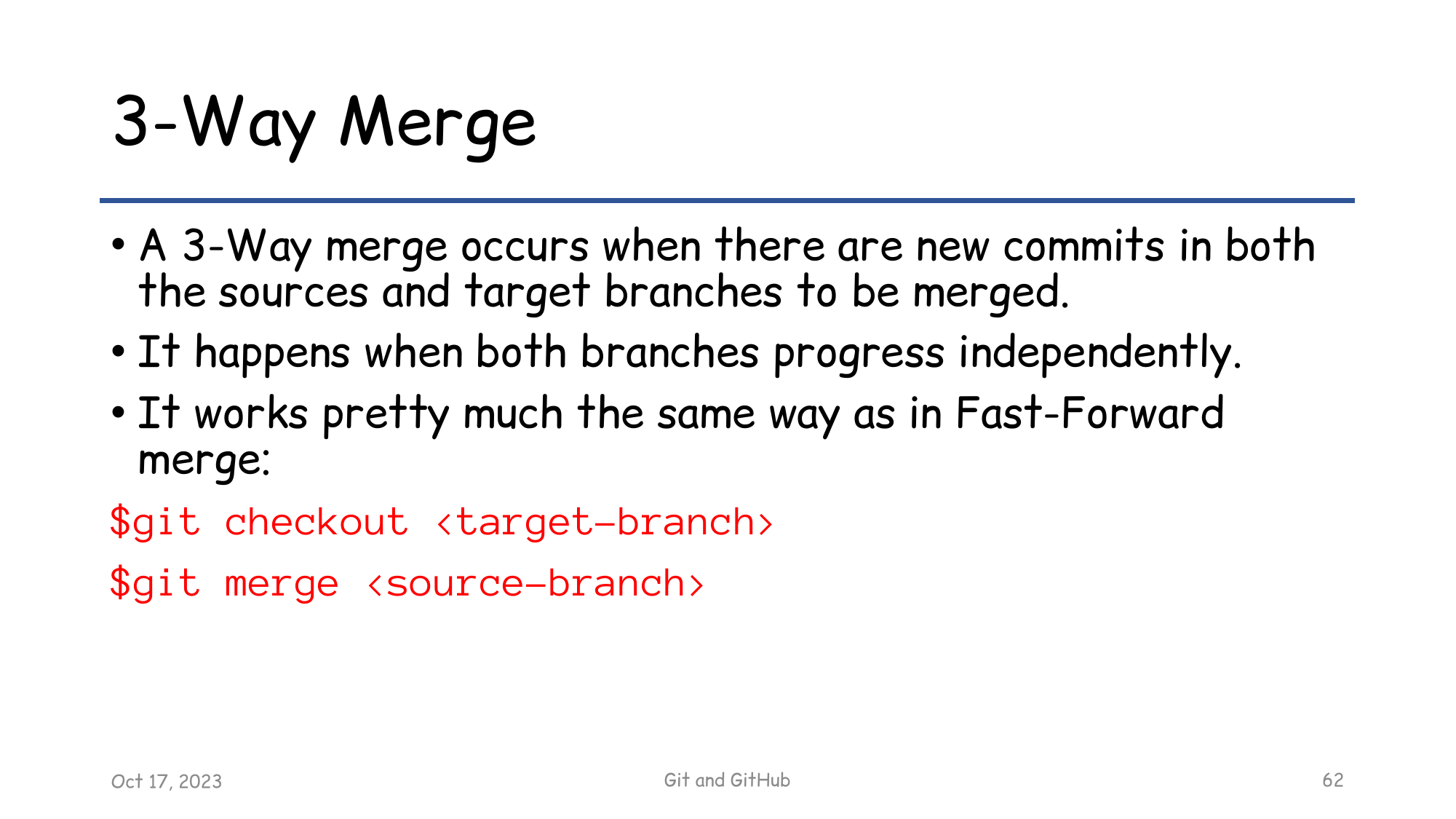

# 3-Way Merge
A 3-Way merge occurs when there are new commits in both the sources and target branches to be merged.
It happens when both branches progress independently.
It works pretty much the same way as in Fast-Forward merge:
$git checkout <target-branch>
$git merge <source-branch>

Oct 17, 2023
Git and GitHub
62